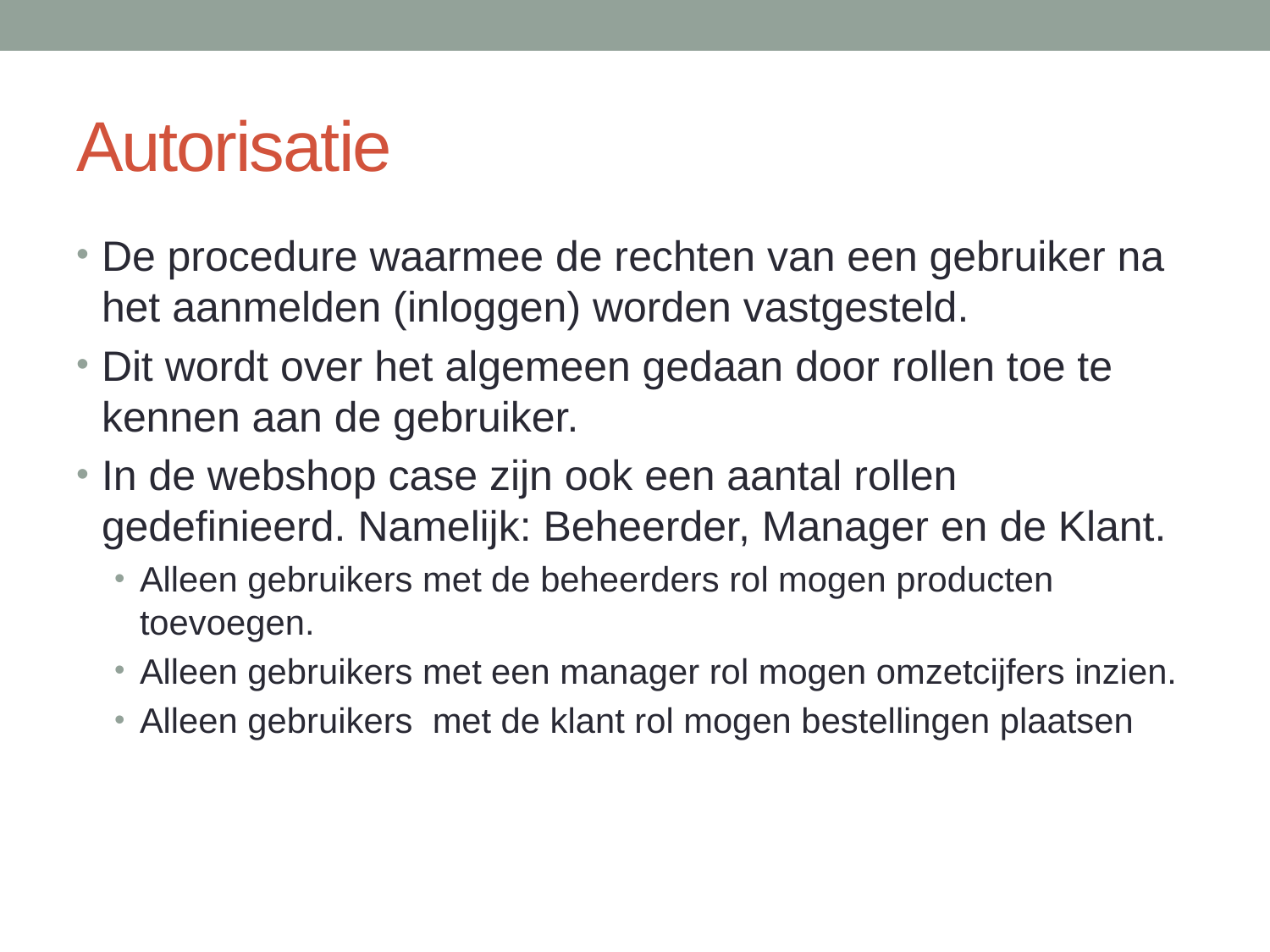

# Autorisatie
De procedure waarmee de rechten van een gebruiker na het aanmelden (inloggen) worden vastgesteld.
Dit wordt over het algemeen gedaan door rollen toe te kennen aan de gebruiker.
In de webshop case zijn ook een aantal rollen gedefinieerd. Namelijk: Beheerder, Manager en de Klant.
Alleen gebruikers met de beheerders rol mogen producten toevoegen.
Alleen gebruikers met een manager rol mogen omzetcijfers inzien.
Alleen gebruikers  met de klant rol mogen bestellingen plaatsen